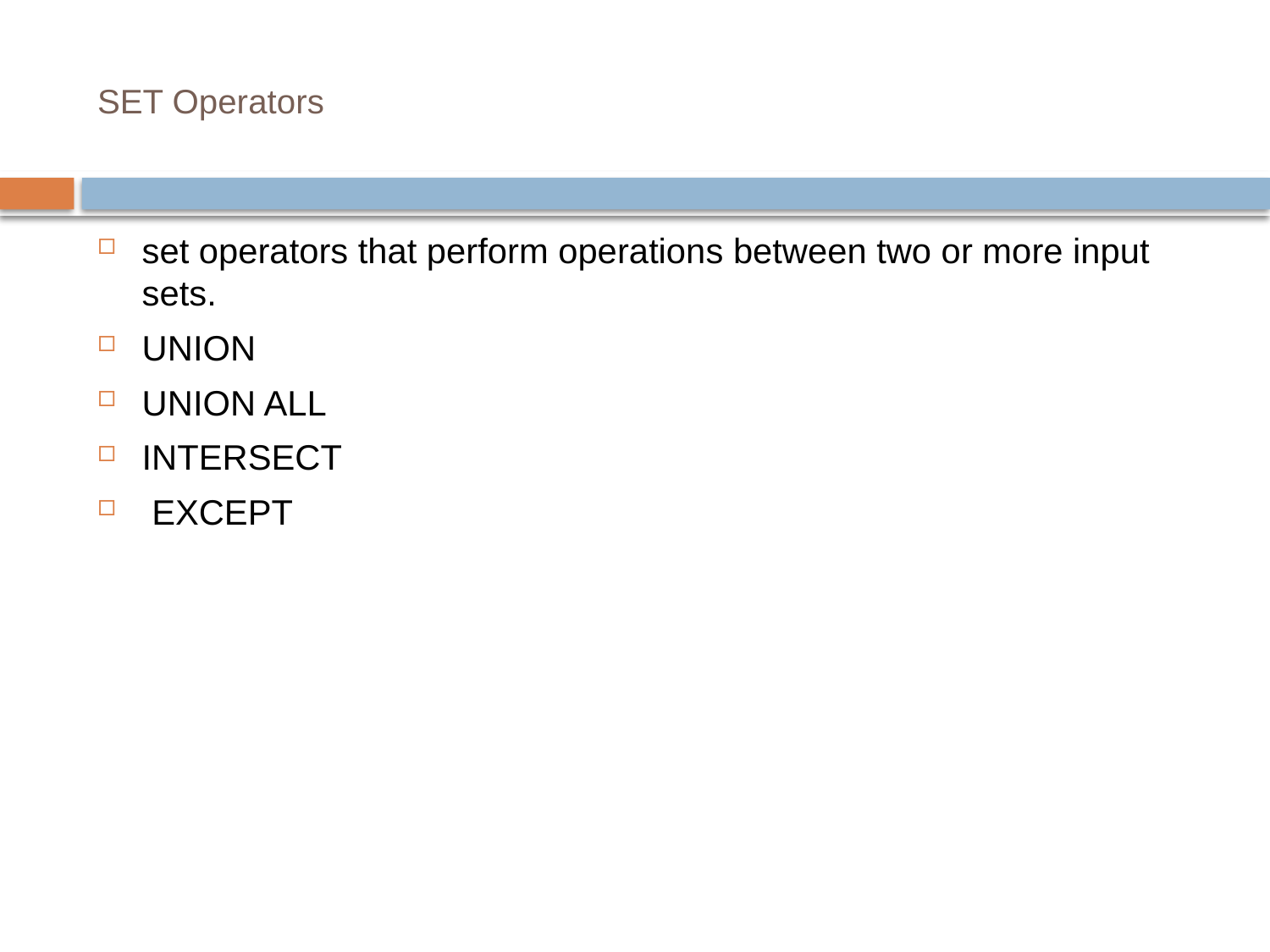

# SET Operators
set operators that perform operations between two or more input sets.
UNION
UNION ALL
INTERSECT
 EXCEPT